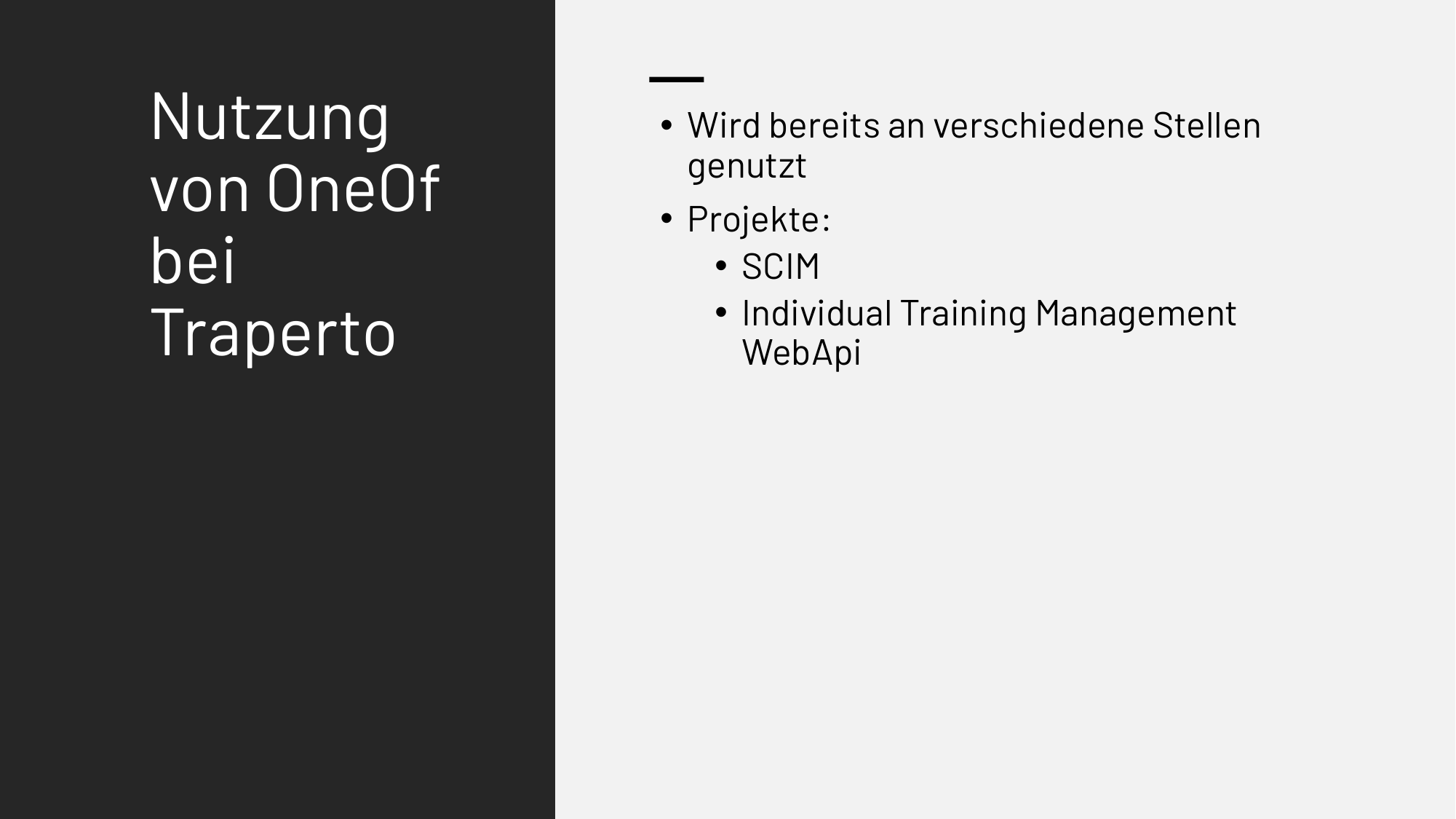

# Nutzung von OneOf bei Traperto

Wird bereits an verschiedene Stellen genutzt
Projekte:
SCIM
Individual Training Management WebApi